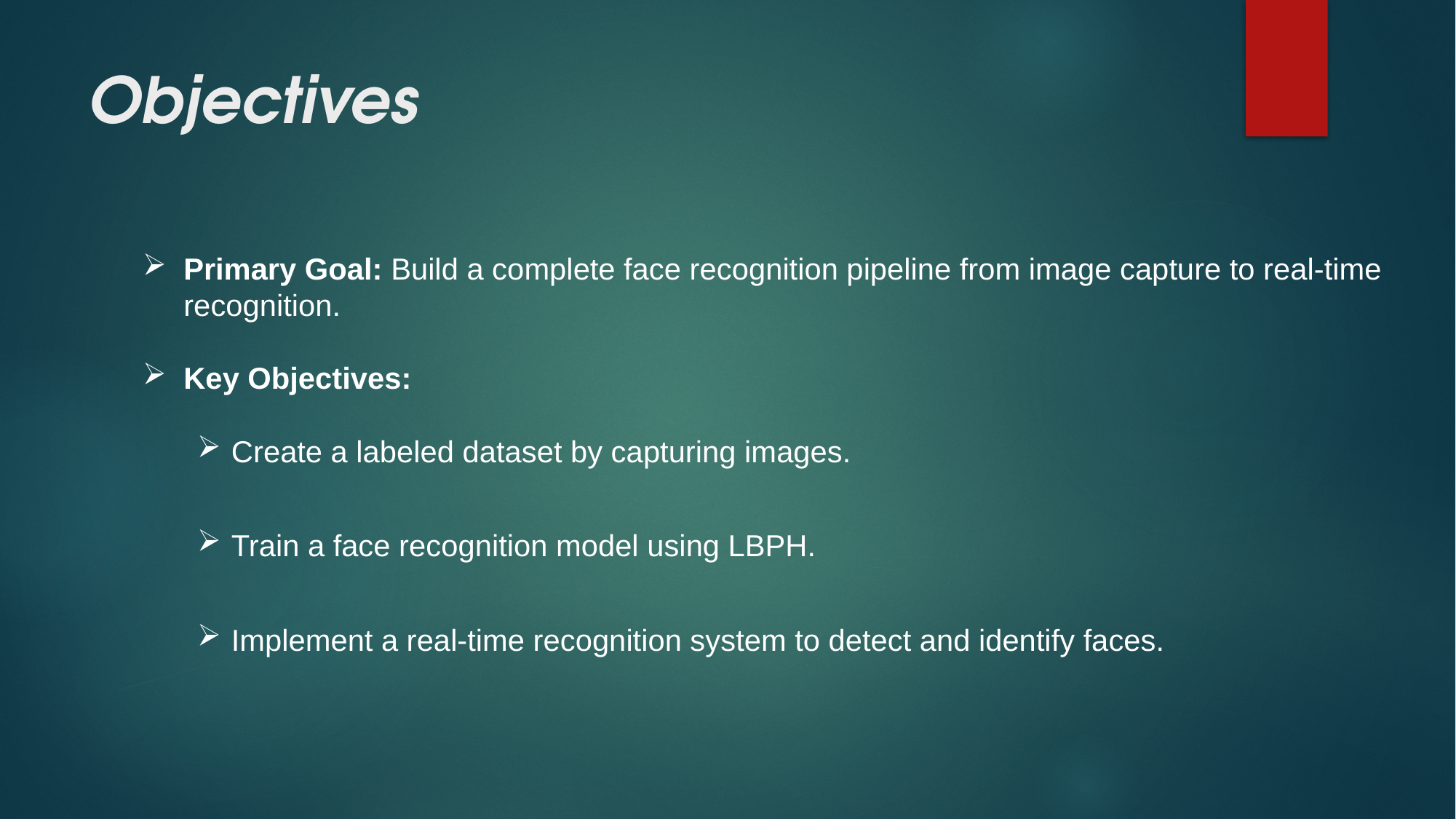

# Objectives
Primary Goal: Build a complete face recognition pipeline from image capture to real-time recognition.

Key Objectives:

Create a labeled dataset by capturing images.

Train a face recognition model using LBPH.

Implement a real-time recognition system to detect and identify faces.